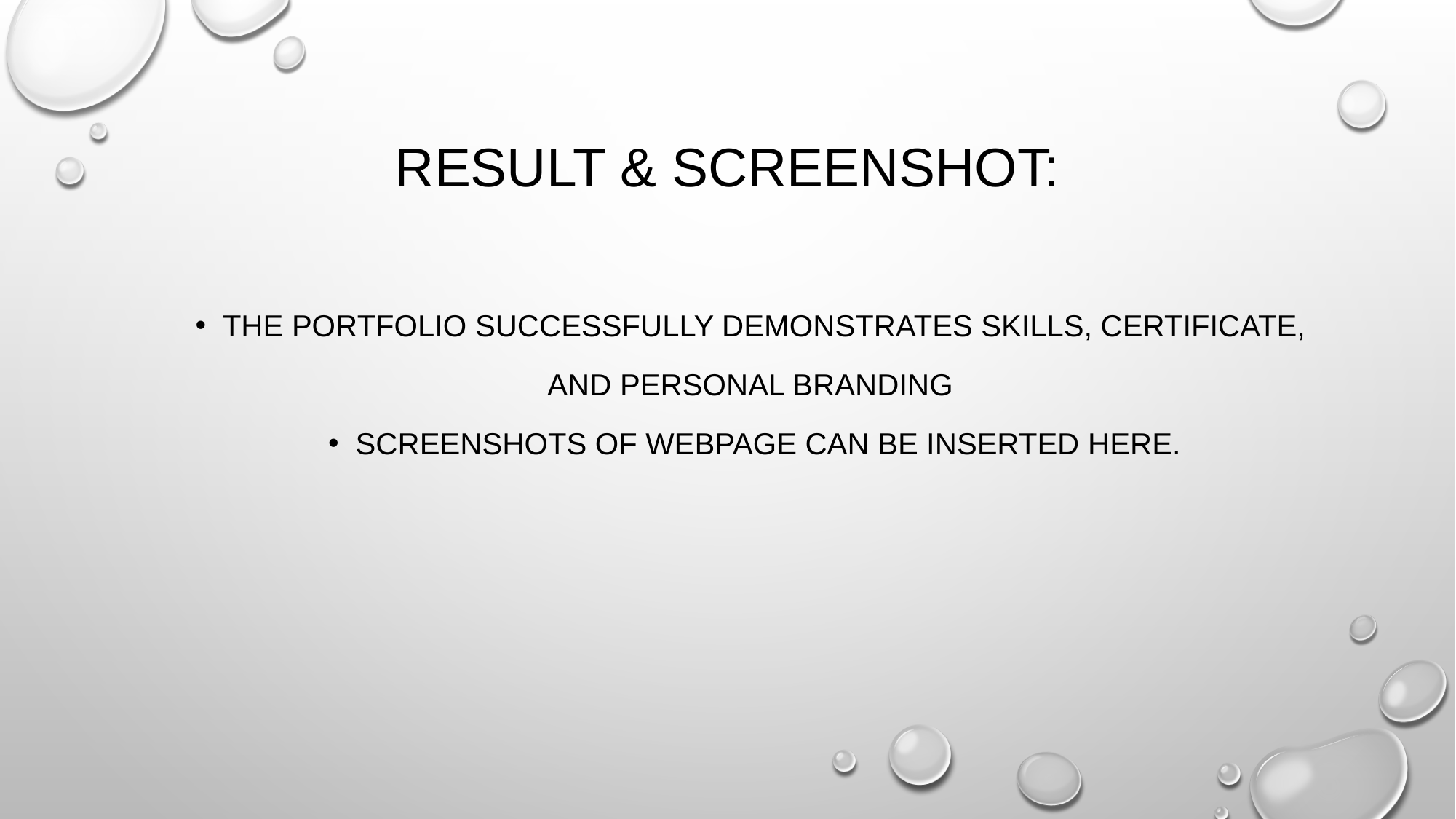

# Result & screenshot:
The portfolio successfully Demonstrates skills, Certificate,
And personal branding
Screenshots Of webpage Can be inserted here.